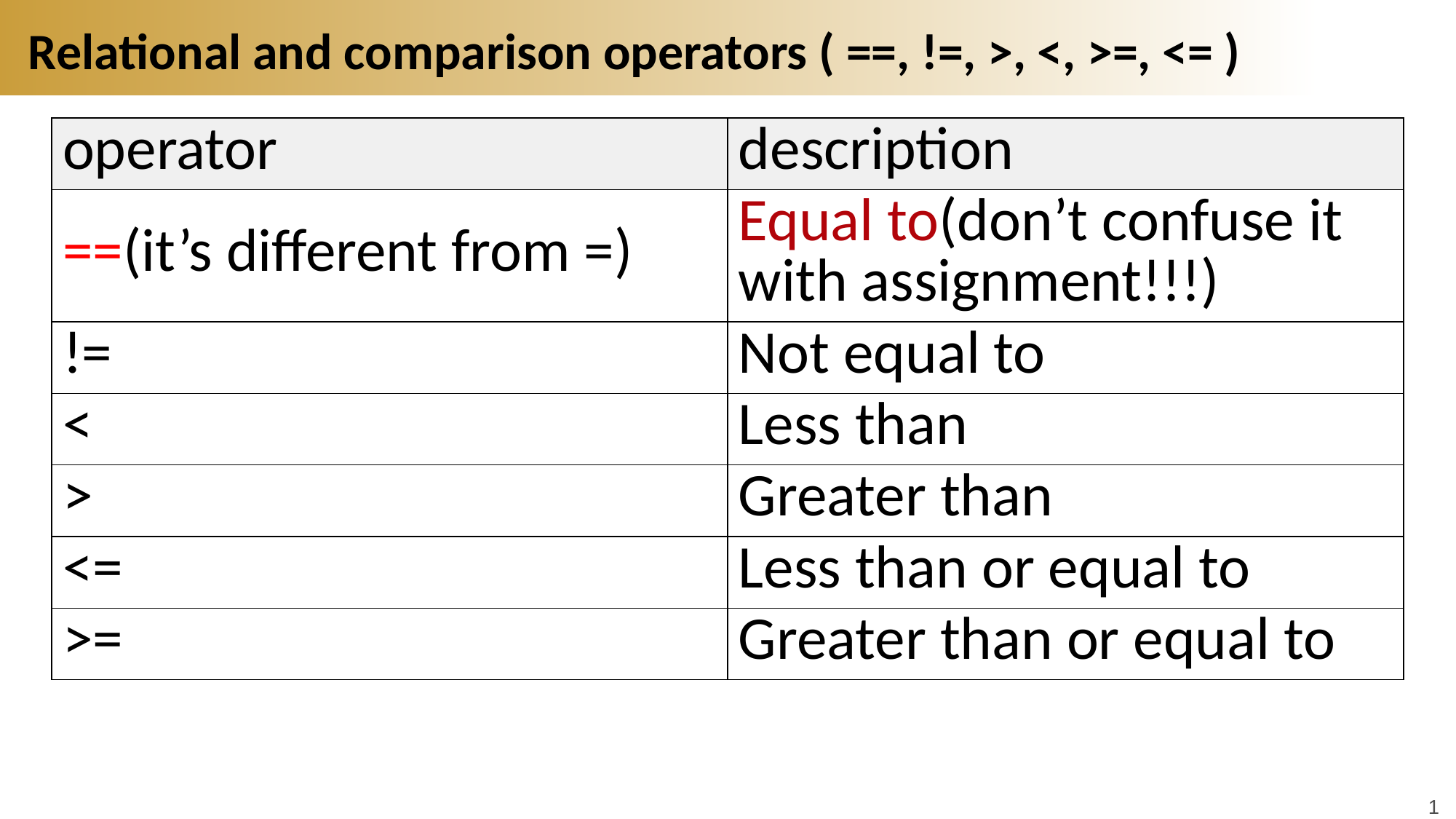

# Relational and comparison operators ( ==, !=, >, <, >=, <= )
| operator | description |
| --- | --- |
| ==(it’s different from =) | Equal to(don’t confuse it with assignment!!!) |
| != | Not equal to |
| < | Less than |
| > | Greater than |
| <= | Less than or equal to |
| >= | Greater than or equal to |

11